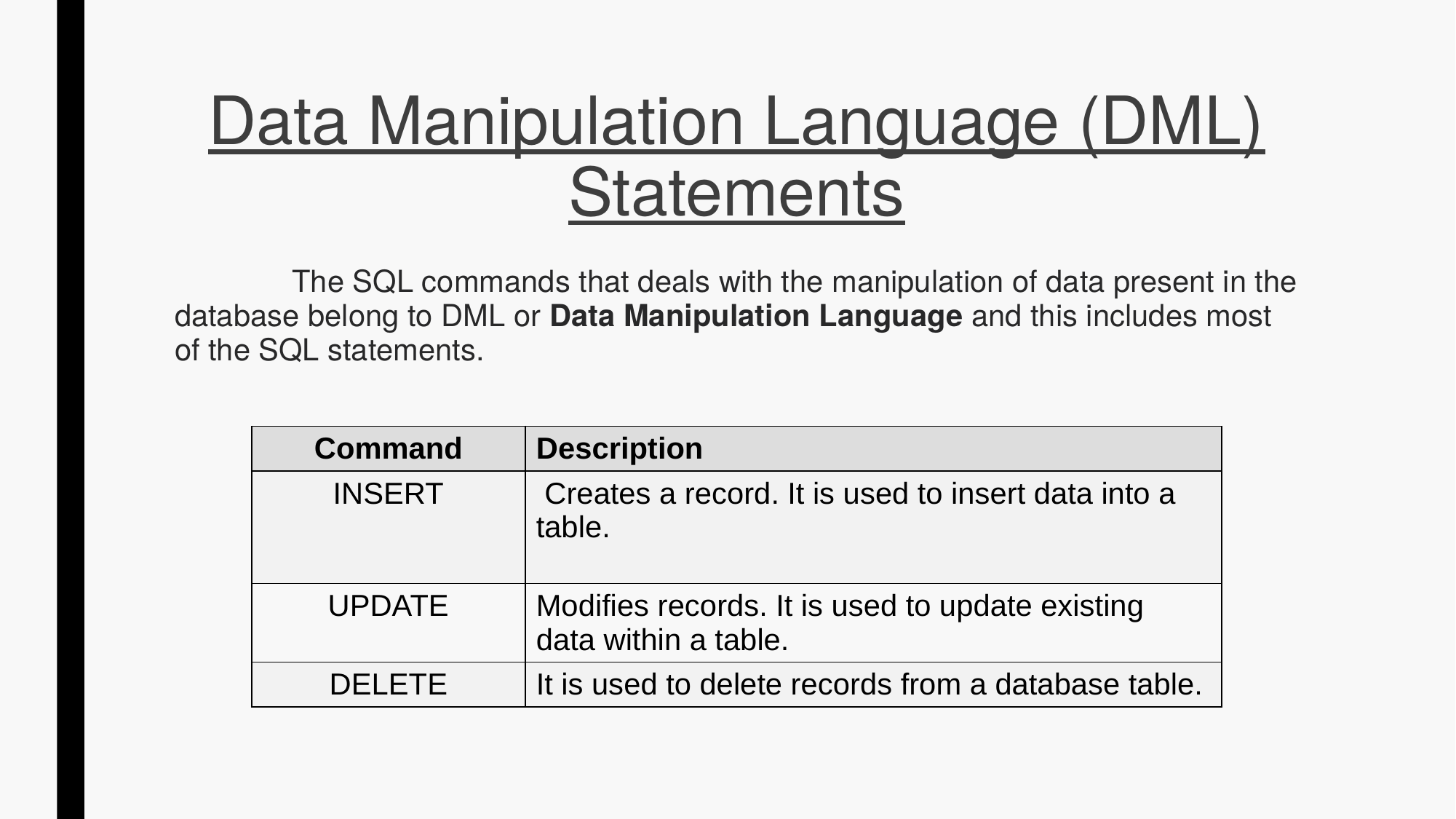

# Data Manipulation Language (DML) Statements
	 The SQL commands that deals with the manipulation of data present in the database belong to DML or Data Manipulation Language and this includes most of the SQL statements.
| Command | Description |
| --- | --- |
| INSERT | Creates a record. It is used to insert data into a table. |
| UPDATE | Modifies records. It is used to update existing data within a table. |
| DELETE | It is used to delete records from a database table. |